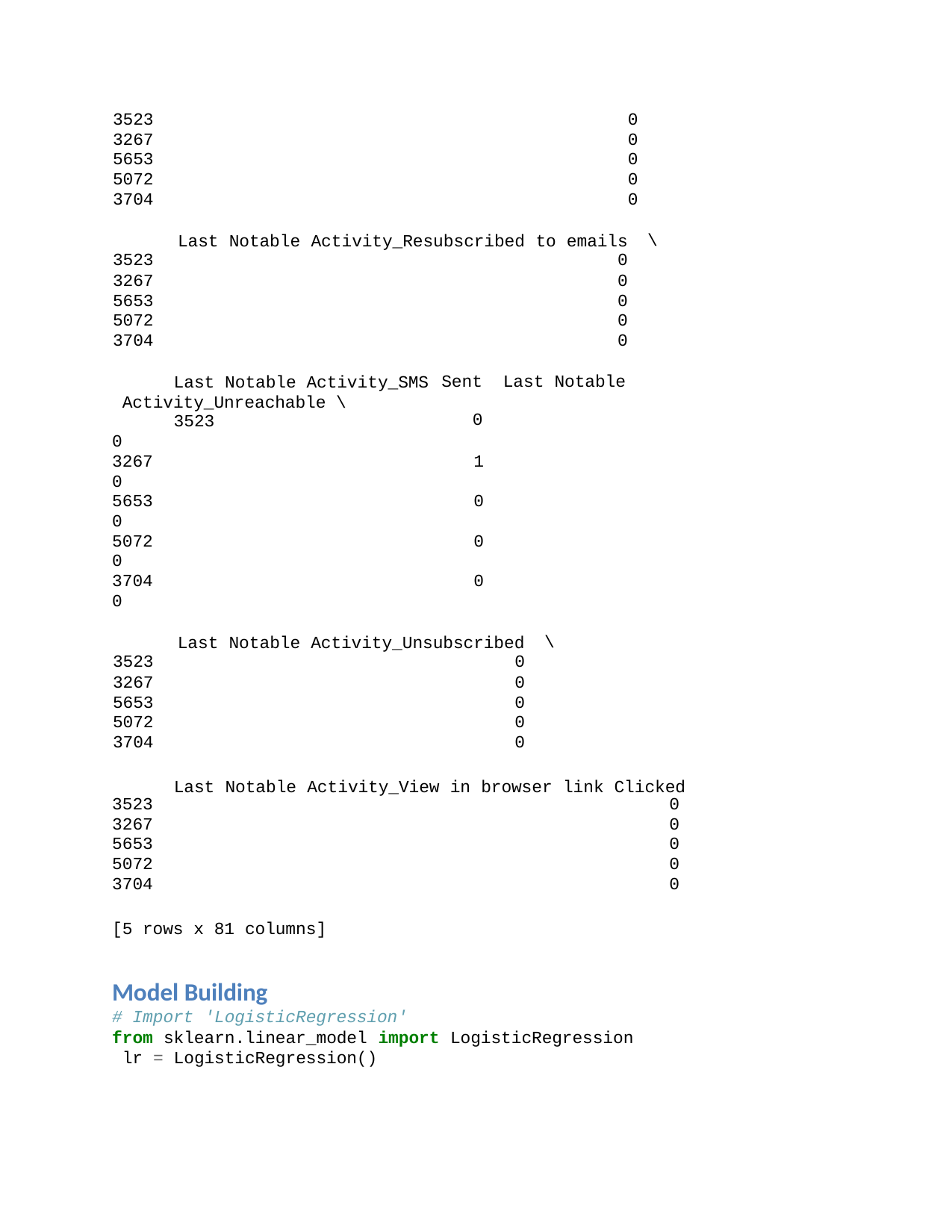

| 3523 | 0 |  |  |  |  |
| --- | --- | --- | --- | --- | --- |
| 3267 | 0 |  |  |  |  |
| 5653 | 0 |  |  |  |  |
| 5072 | 0 |  |  |  |  |
| 3704 | 0 |  |  |  |  |
| 3523 | Last Notable Activity\_Resubscribed to emails 0 |  |  |  | \ |
| 3267 | 0 |  |  |  |  |
| 5653 | 0 |  |  |  |  |
| 5072 | 0 |  |  |  |  |
| 3704 | 0 |  |  |  |  |
| Last Notable Activity\_SMS Activity\_Unreachable \ 3523 |  | Sent 0 | Last Notable |  |  |
| 0 |  |  |  |  |  |
| 3267 |  | 1 |  |  |  |
| 0 |  |  |  |  |  |
| 5653 |  | 0 |  |  |  |
| 0 |  |  |  |  |  |
| 5072 |  | 0 |  |  |  |
| 0 |  |  |  |  |  |
| 3704 |  | 0 |  |  |  |
| 0 |  |  |  |  |  |
| 3523 | Last Notable Activity\_Unsubscribed 0 |  |  | \ |  |
| 3267 | 0 |  |  |  |  |
| 5653 | 0 |  |  |  |  |
| 5072 | 0 |  |  |  |  |
| 3704 | 0 |  |  |  |  |
Last Notable Activity_View in browser link Clicked
| 3523 | 0 |
| --- | --- |
| 3267 | 0 |
| 5653 | 0 |
| 5072 | 0 |
| 3704 | 0 |
[5 rows x 81 columns]

Model Building
# Import 'LogisticRegression'
from sklearn.linear_model import LogisticRegression  lr = LogisticRegression()